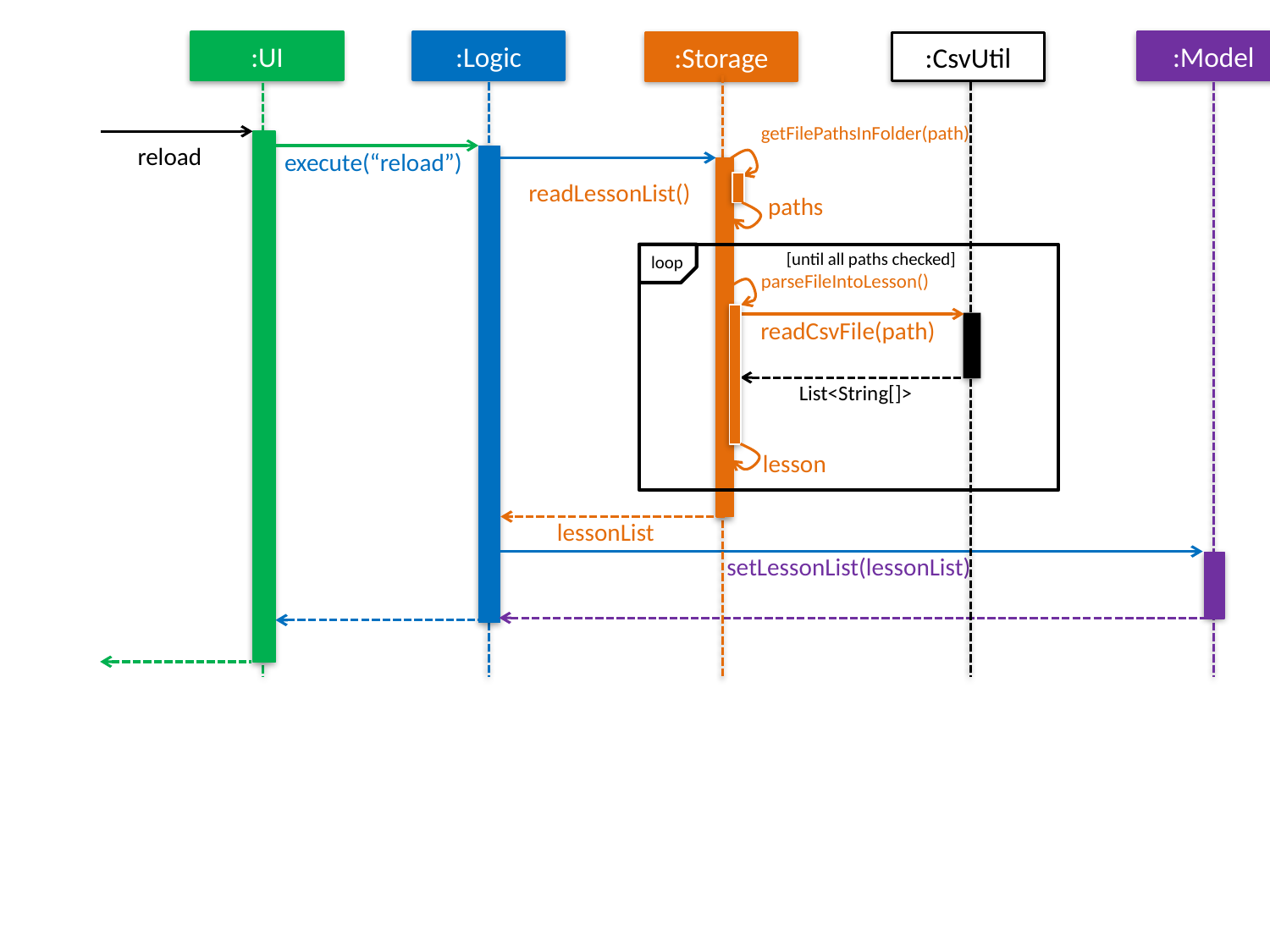

:Logic
:Model
:UI
:Storage
:CsvUtil
getFilePathsInFolder(path)

reload

execute(“reload”)

readLessonList()
paths

[until all paths checked]

loop
parseFileIntoLesson()

readCsvFile(path)
List<String[]>

lesson
lessonList
setLessonList(lessonList)